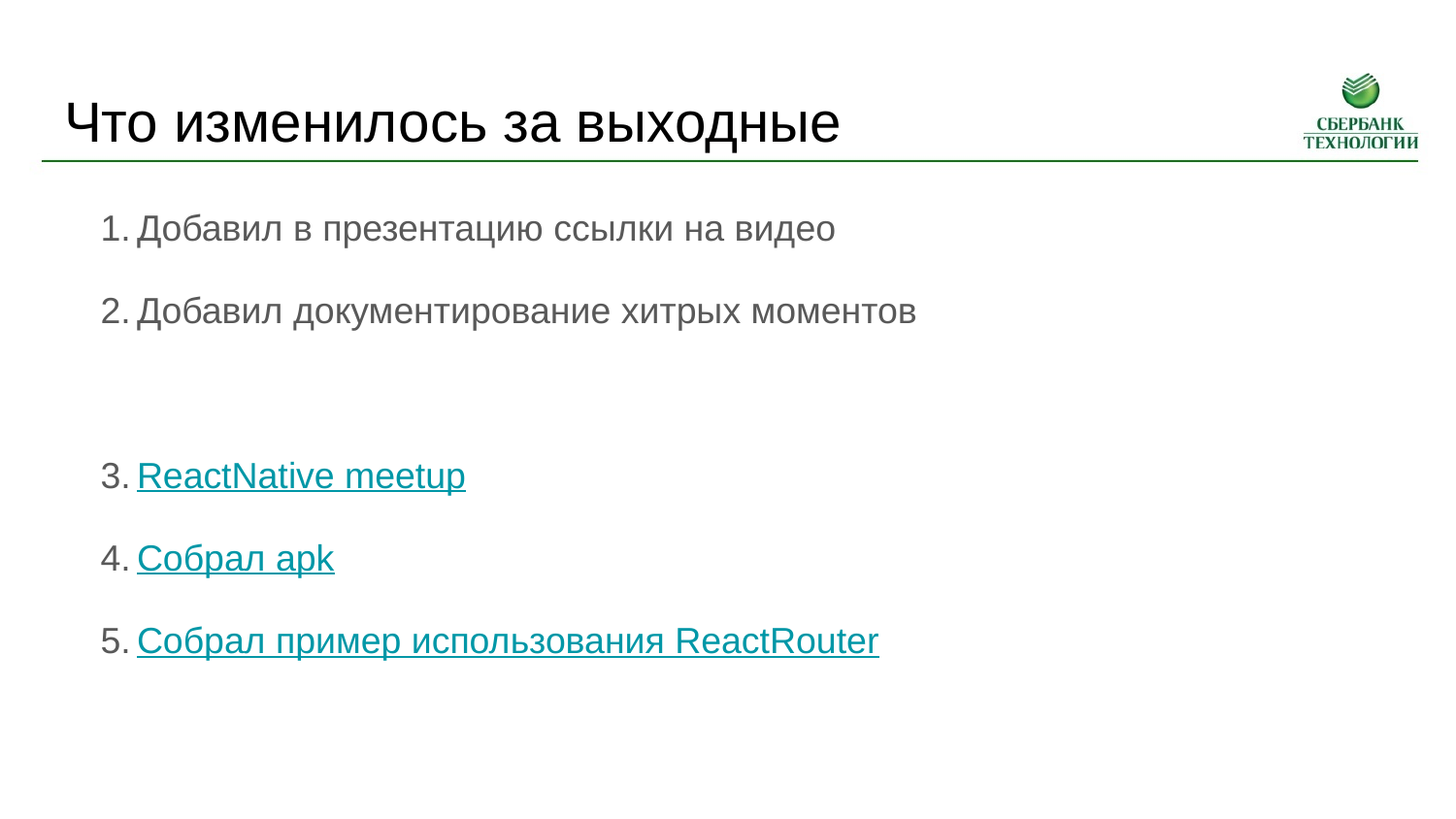

# Что изменилось за выходные
Добавил в презентацию ссылки на видео
Добавил документирование хитрых моментов

ReactNative meetup
Собрал apk
Собрал пример использования ReactRouter